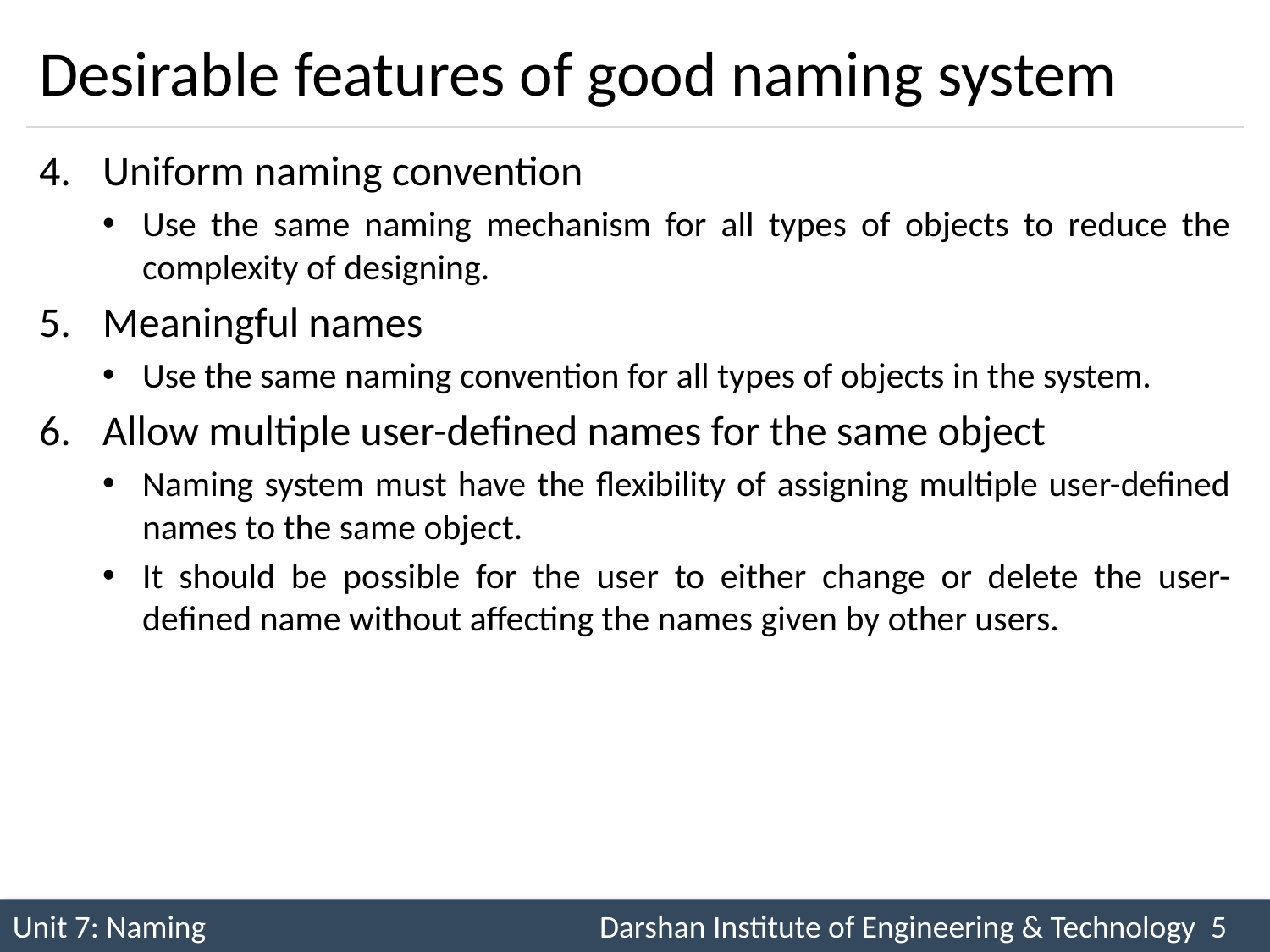

# Desirable features of good naming system
Uniform naming convention
Use the same naming mechanism for all types of objects to reduce the complexity of designing.
Meaningful names
Use the same naming convention for all types of objects in the system.
Allow multiple user-defined names for the same object
Naming system must have the flexibility of assigning multiple user-defined names to the same object.
It should be possible for the user to either change or delete the user-defined name without affecting the names given by other users.